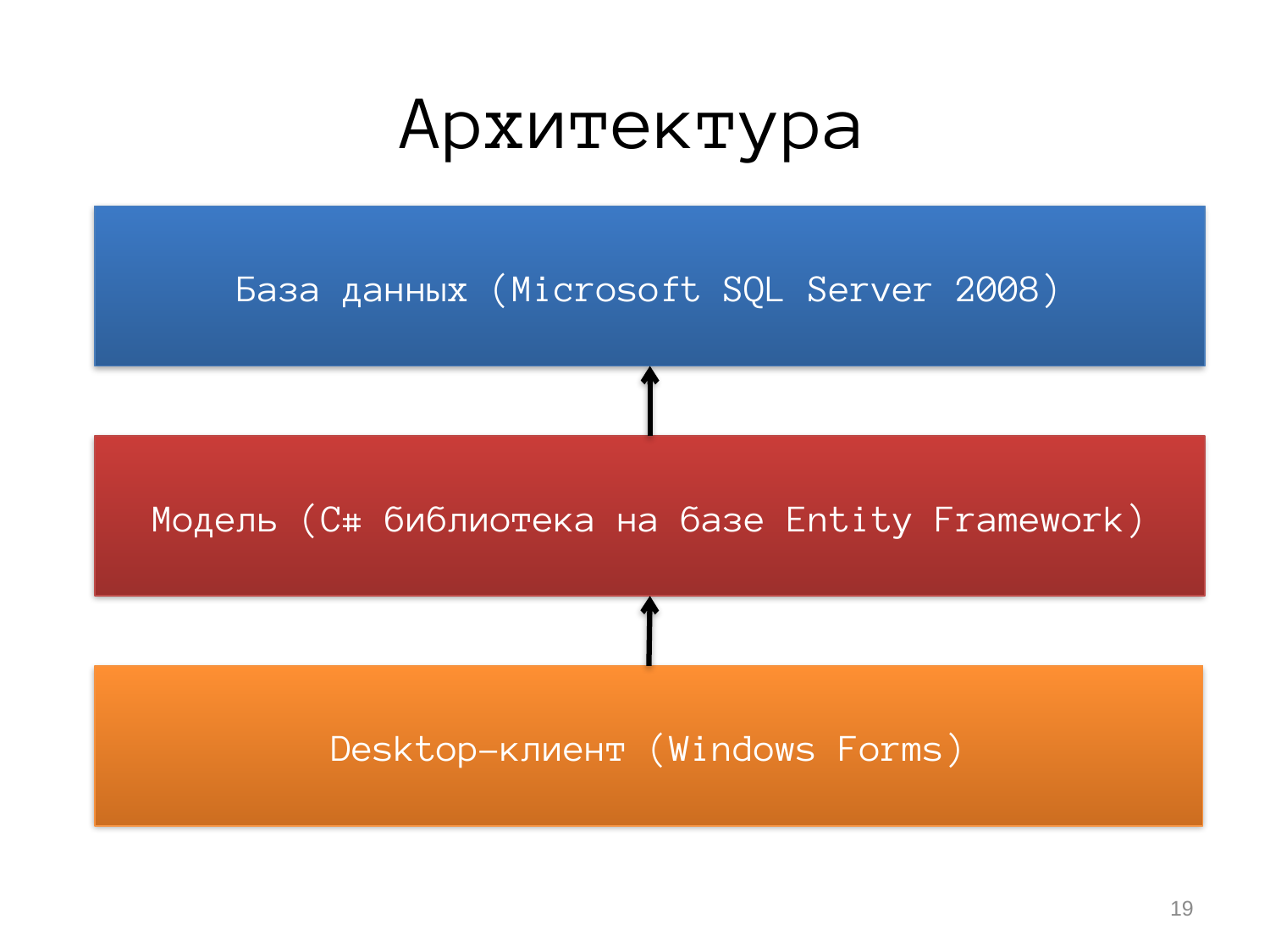

# Архитектура
База данных (Microsoft SQL Server 2008)
Модель (C# библиотека на базе Entity Framework)
Desktop-клиент (Windows Forms)
19